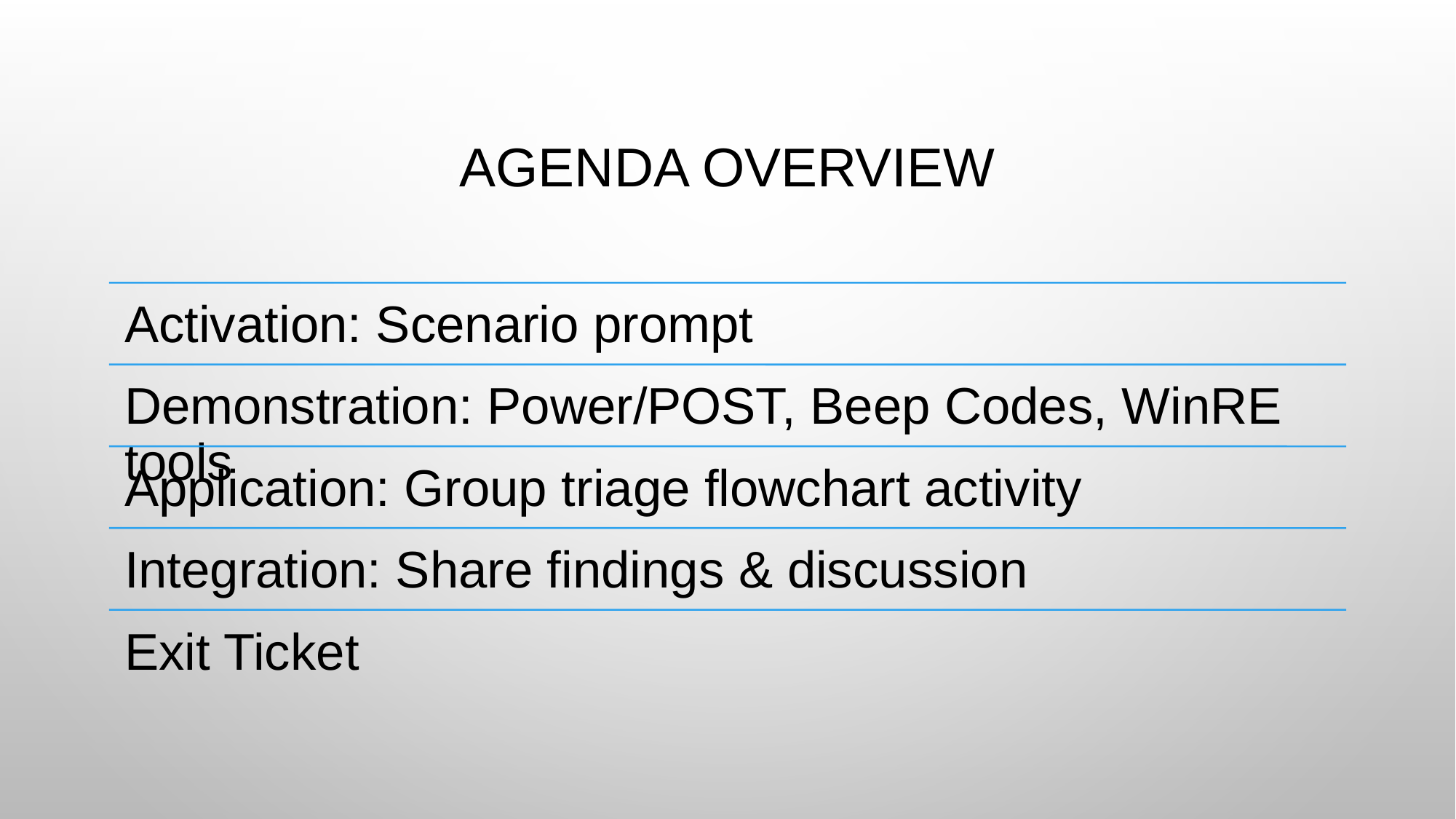

# Agenda Overview
Activation: Scenario prompt
Demonstration: Power/POST, Beep Codes, WinRE tools
Application: Group triage flowchart activity
Integration: Share findings & discussion
Exit Ticket